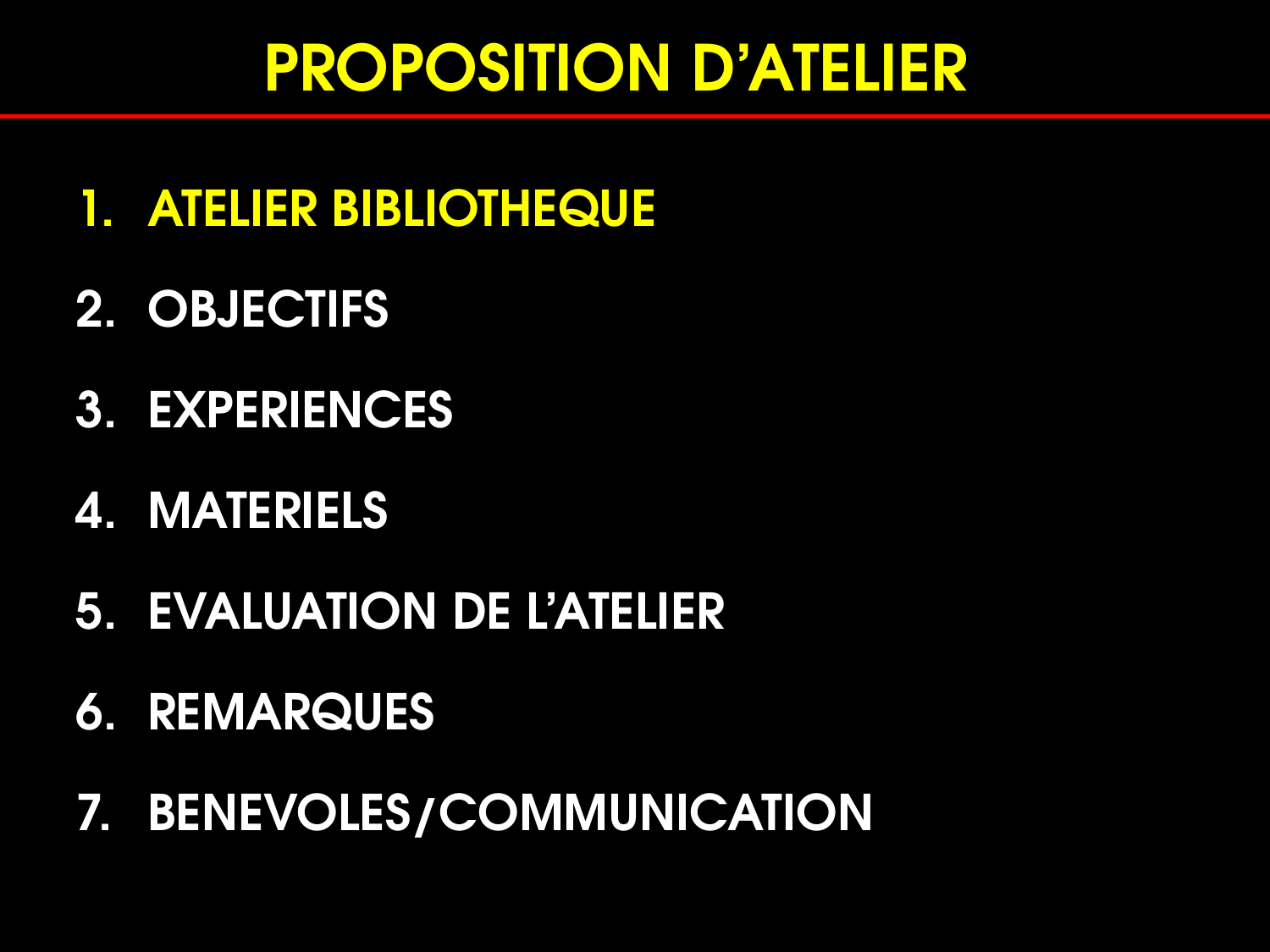

PROPOSITION D’ATELIER

ATELIER BIBLIOTHEQUE

OBJECTIFS

EXPERIENCES

MATERIELS

EVALUATION DE L’ATELIER

REMARQUES

BENEVOLES/COMMUNICATION